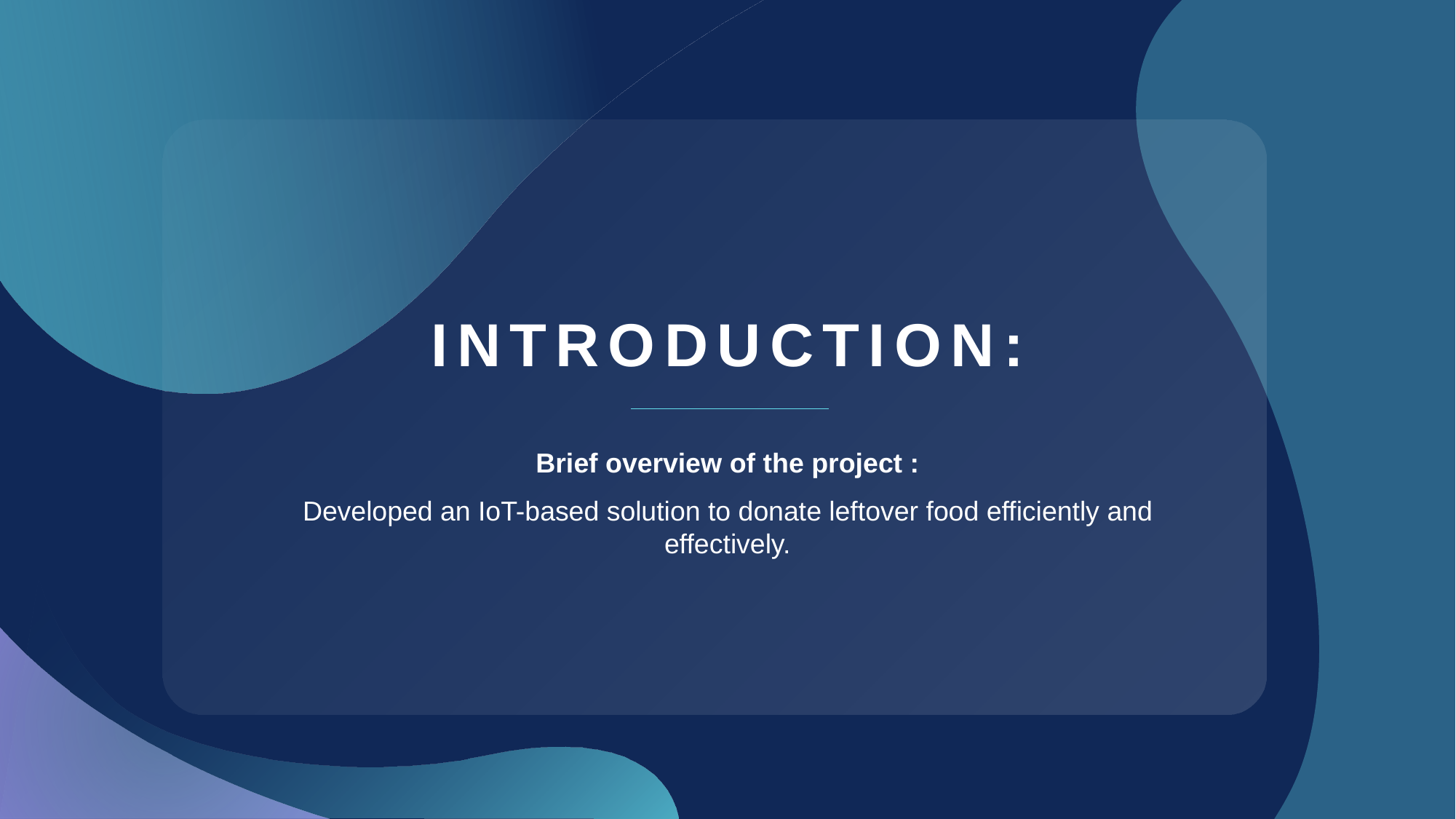

# INTRODUCTION:
Brief overview of the project :
Developed an IoT-based solution to donate leftover food efficiently and effectively.